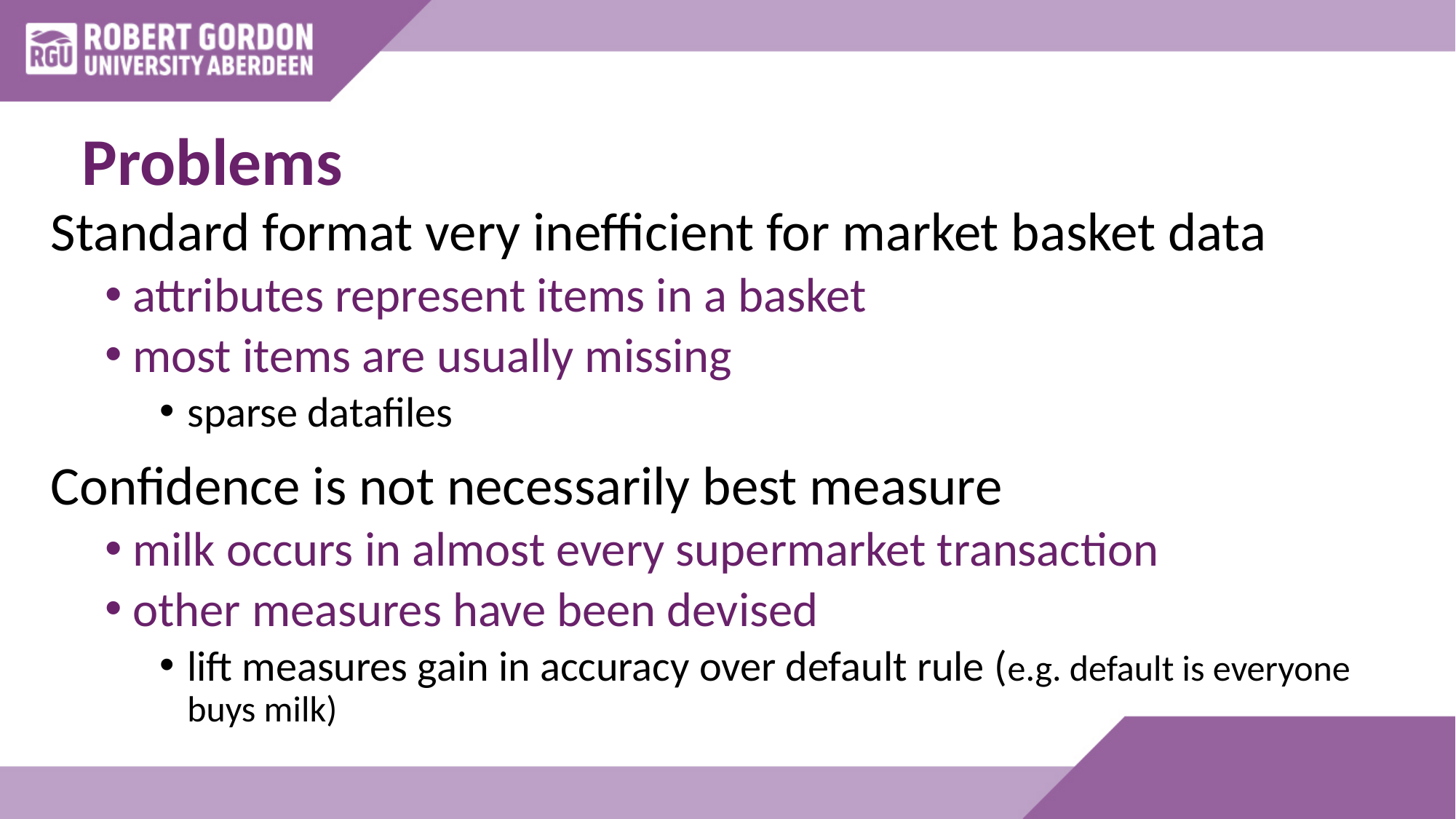

# Problems
Standard format very inefficient for market basket data
attributes represent items in a basket
most items are usually missing
sparse datafiles
Confidence is not necessarily best measure
milk occurs in almost every supermarket transaction
other measures have been devised
lift measures gain in accuracy over default rule (e.g. default is everyone buys milk)